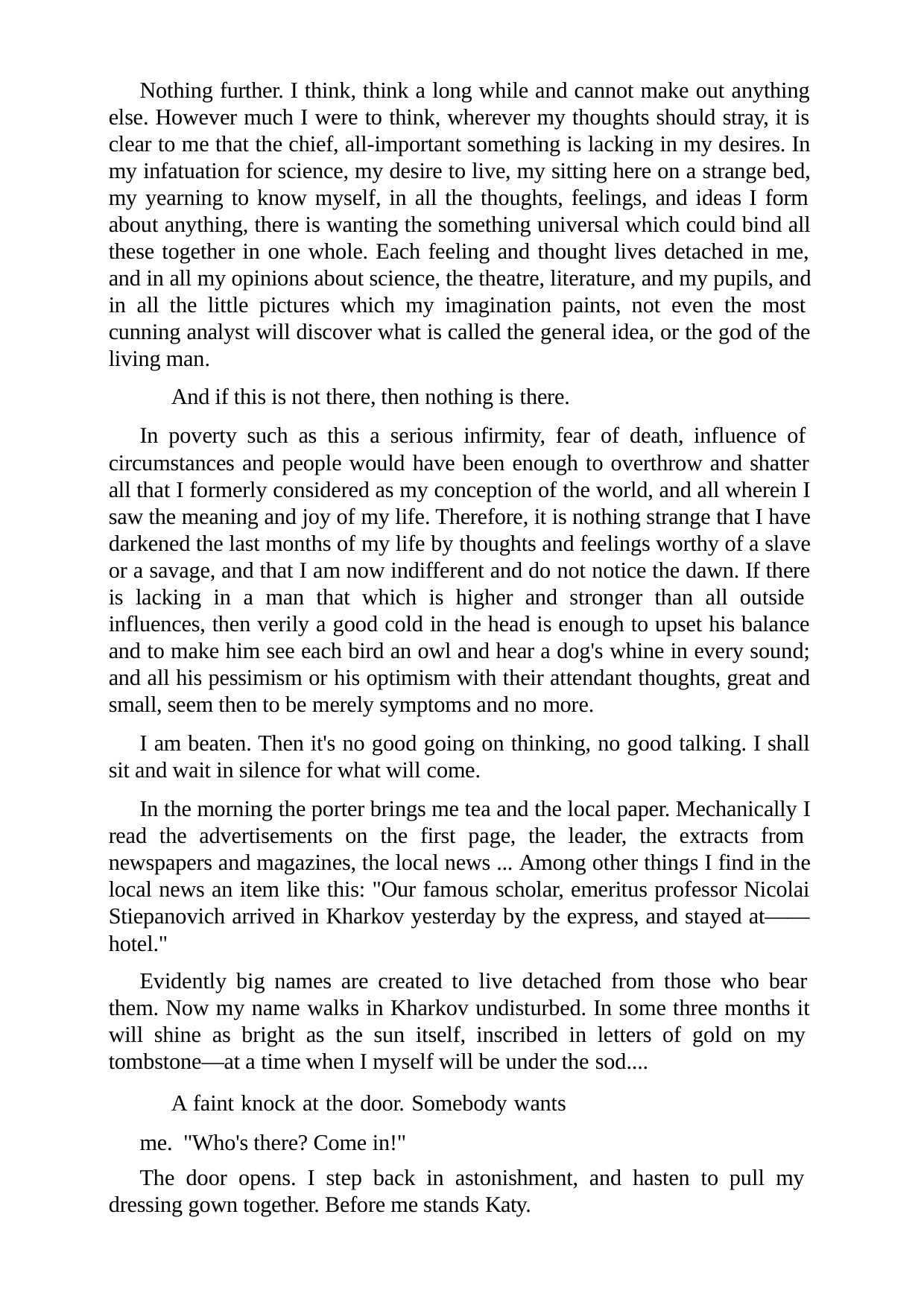

Nothing further. I think, think a long while and cannot make out anything  else. However much I were to think, wherever my thoughts should stray, it is  clear to me that the chief, all-important something is lacking in my desires. In  my infatuation for science, my desire to live, my sitting here on a strange bed,  my yearning to know myself, in all the thoughts, feelings, and ideas I form  about anything, there is wanting the something universal which could bind all  these together in one whole. Each feeling and thought lives detached in me,  and in all my opinions about science, the theatre, literature, and my pupils, and  in all the little pictures which my imagination paints, not even the most  cunning analyst will discover what is called the general idea, or the god of the  living man.
And if this is not there, then nothing is there.
In poverty such as this a serious infirmity, fear of death, influence of  circumstances and people would have been enough to overthrow and shatter  all that I formerly considered as my conception of the world, and all wherein I  saw the meaning and joy of my life. Therefore, it is nothing strange that I have  darkened the last months of my life by thoughts and feelings worthy of a slave  or a savage, and that I am now indifferent and do not notice the dawn. If there  is lacking in a man that which is higher and stronger than all outside  influences, then verily a good cold in the head is enough to upset his balance  and to make him see each bird an owl and hear a dog's whine in every sound;  and all his pessimism or his optimism with their attendant thoughts, great and  small, seem then to be merely symptoms and no more.
I am beaten. Then it's no good going on thinking, no good talking. I shall  sit and wait in silence for what will come.
In the morning the porter brings me tea and the local paper. Mechanically I  read the advertisements on the first page, the leader, the extracts from  newspapers and magazines, the local news ... Among other things I find in the  local news an item like this: "Our famous scholar, emeritus professor Nicolai  Stiepanovich arrived in Kharkov yesterday by the express, and stayed at——  hotel."
Evidently big names are created to live detached from those who bear  them. Now my name walks in Kharkov undisturbed. In some three months it  will shine as bright as the sun itself, inscribed in letters of gold on my  tombstone—at a time when I myself will be under the sod....
A faint knock at the door. Somebody wants me.  "Who's there? Come in!"
The door opens. I step back in astonishment, and hasten to pull my  dressing gown together. Before me stands Katy.